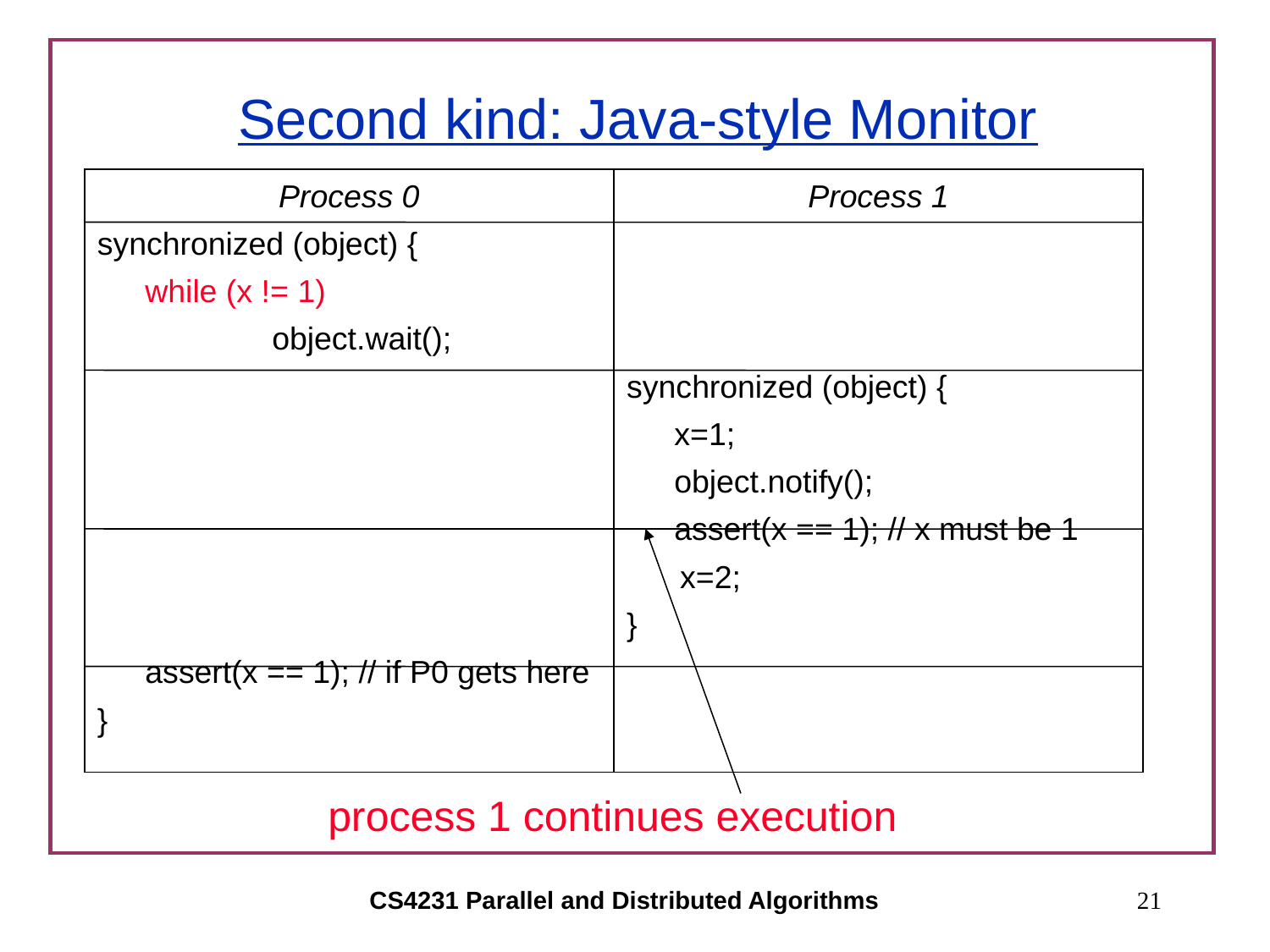

# Second kind: Java-style Monitor
Process 0
synchronized (object) {
	while (x != 1)
		object.wait();

	assert(x == 1); // if P0 gets here
}
Process 1

synchronized (object) {
	x=1;
	object.notify();
	assert(x == 1); // x must be 1
      x=2;
}

process 1 continues execution
CS4231 Parallel and Distributed Algorithms
21